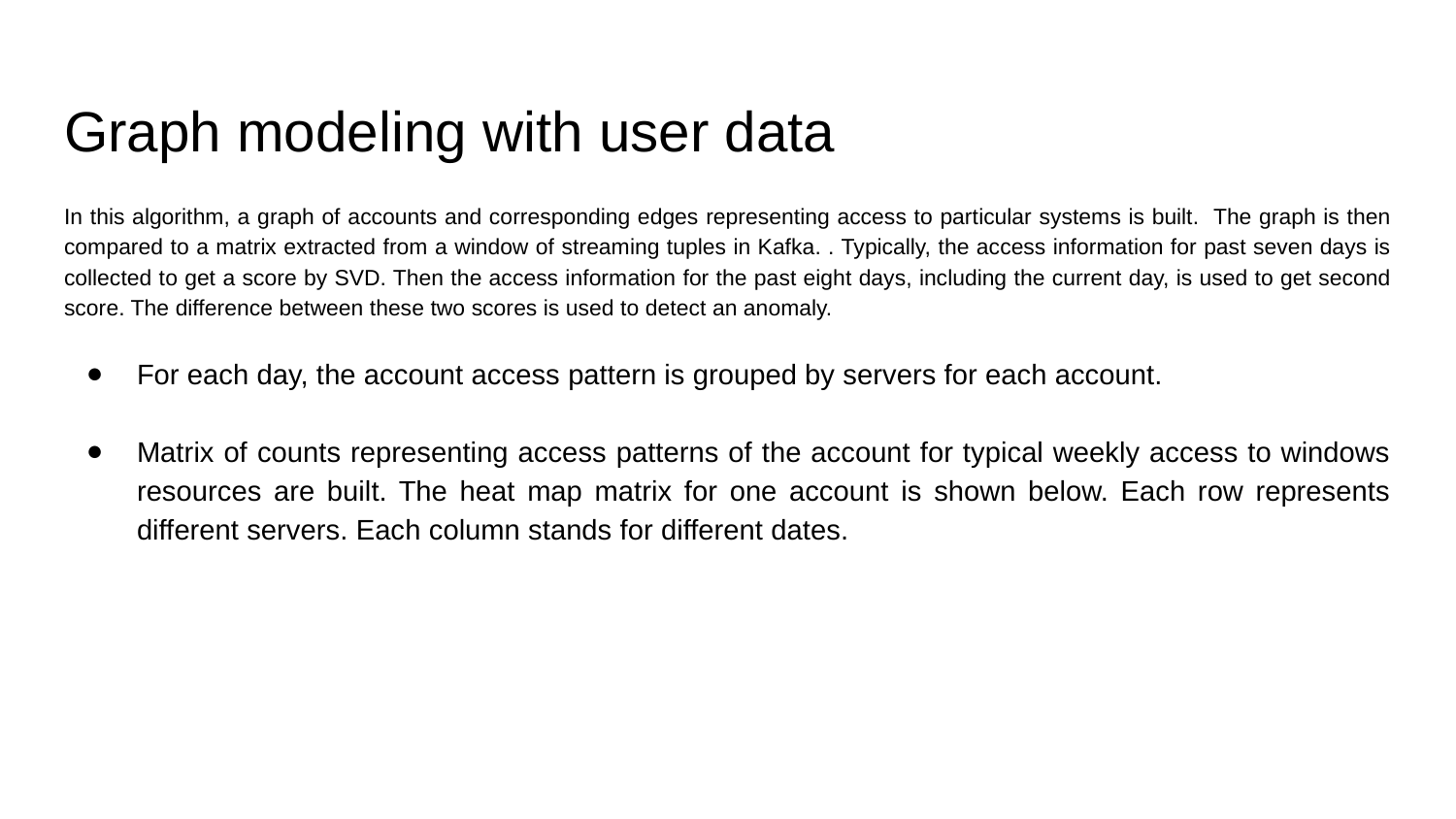

# Graph modeling with user data
In this algorithm, a graph of accounts and corresponding edges representing access to particular systems is built.  The graph is then compared to a matrix extracted from a window of streaming tuples in Kafka. . Typically, the access information for past seven days is collected to get a score by SVD. Then the access information for the past eight days, including the current day, is used to get second score. The difference between these two scores is used to detect an anomaly.

For each day, the account access pattern is grouped by servers for each account.

Matrix of counts representing access patterns of the account for typical weekly access to windows resources are built. The heat map matrix for one account is shown below. Each row represents different servers. Each column stands for different dates.